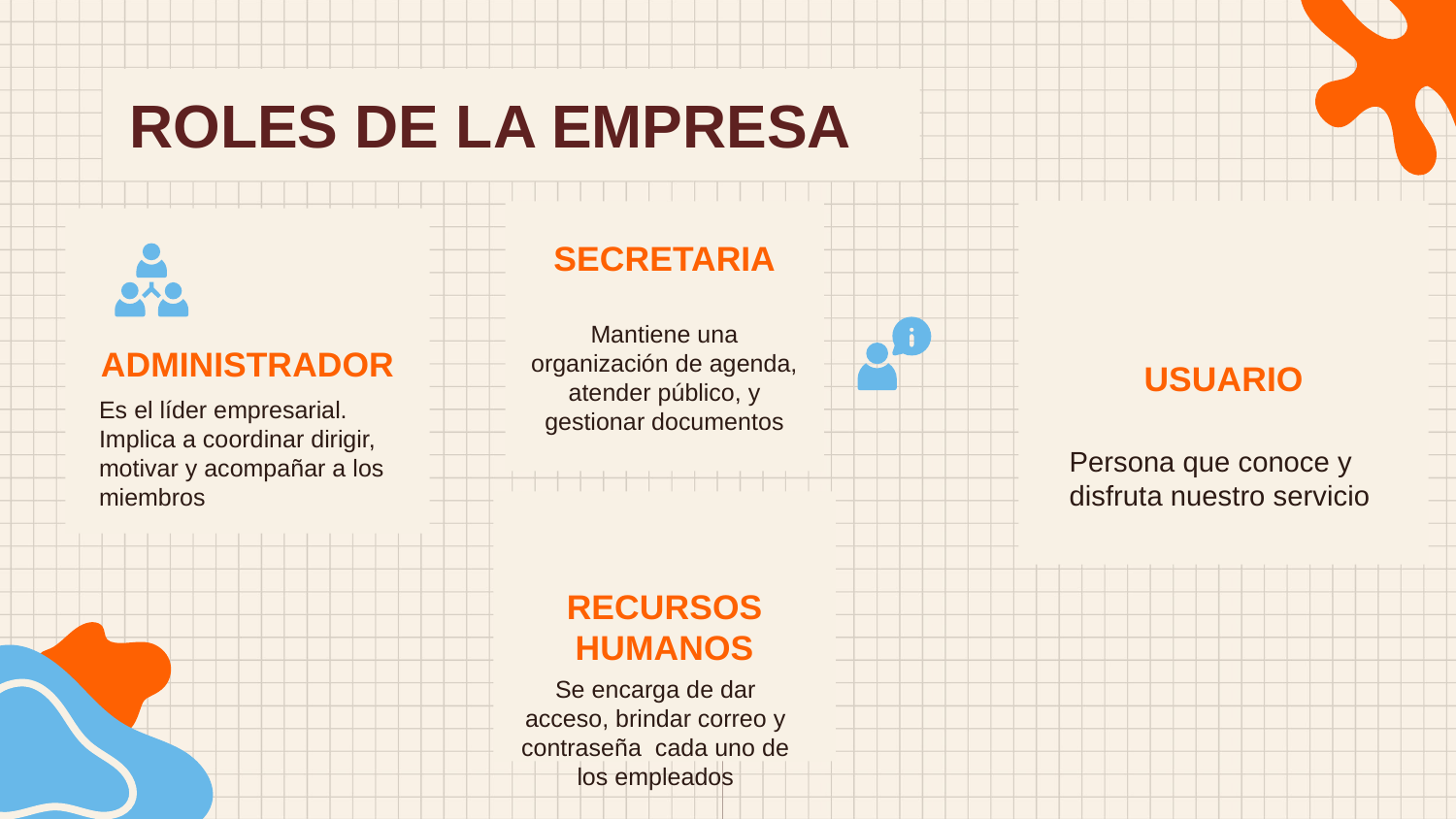

ROLES DE LA EMPRESA

SECRETARIA

Mantiene una organización de agenda, atender público, y gestionar documentos

# ADMINISTRADOR
USUARIO
Es el líder empresarial. Implica a coordinar dirigir, motivar y acompañar a los miembros
Persona que conoce y disfruta nuestro servicio
RECURSOS HUMANOS
Se encarga de dar acceso, brindar correo y contraseña  cada uno de los empleados